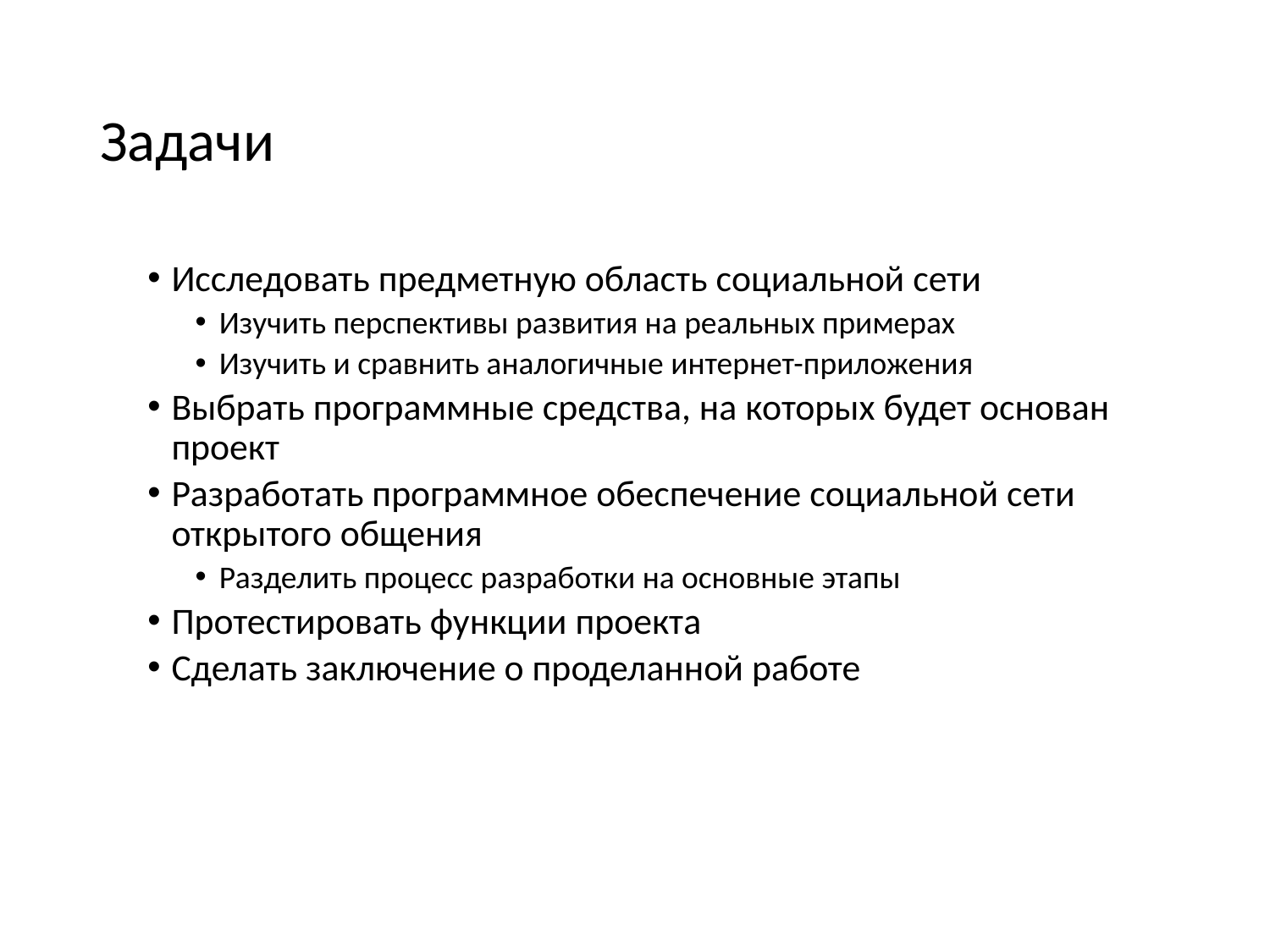

# Задачи
Исследовать предметную область социальной сети
Изучить перспективы развития на реальных примерах
Изучить и сравнить аналогичные интернет-приложения
Выбрать программные средства, на которых будет основан проект
Разработать программное обеспечение социальной сети открытого общения
Разделить процесс разработки на основные этапы
Протестировать функции проекта
Сделать заключение о проделанной работе